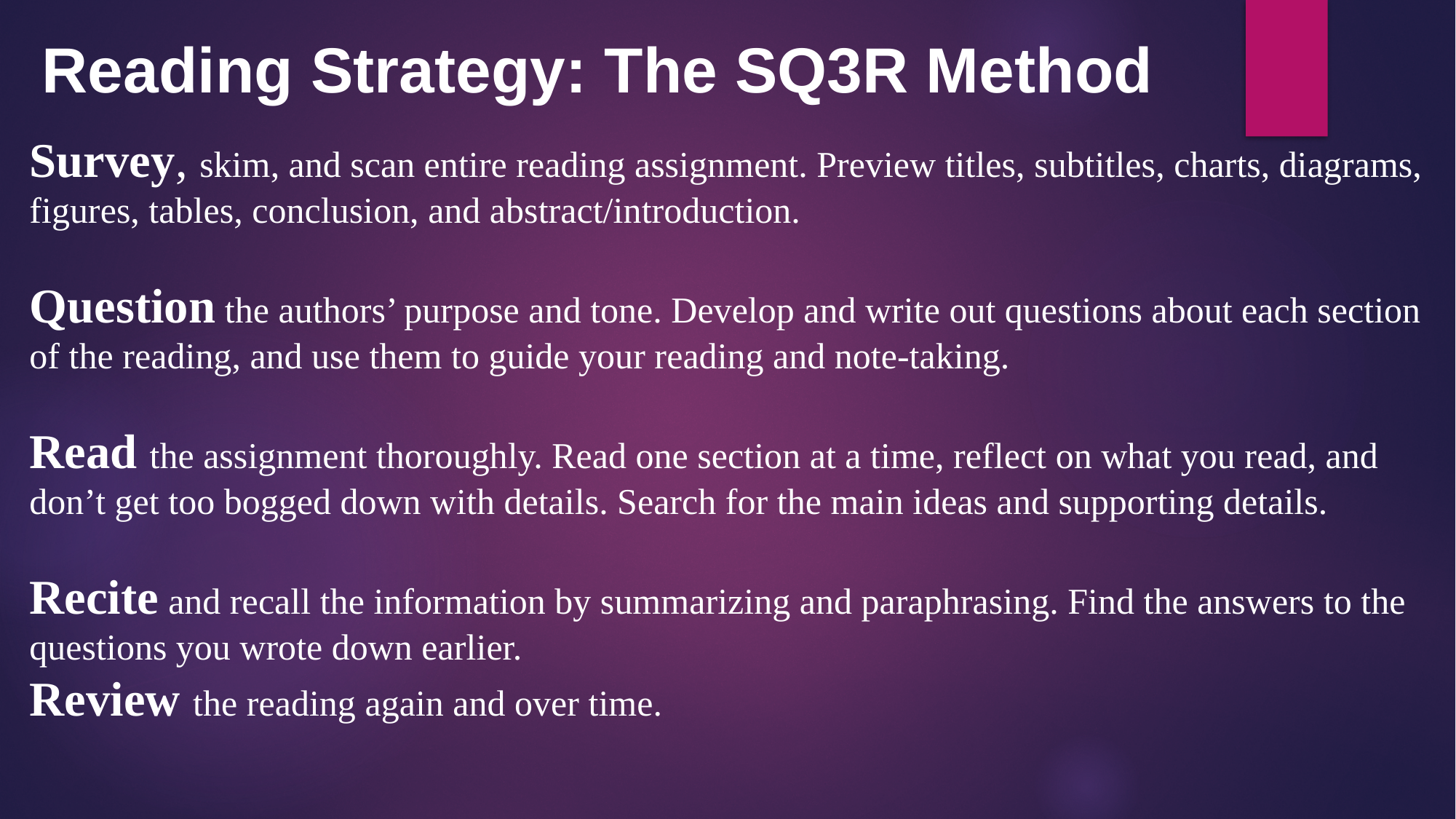

# Reading Strategy: The SQ3R Method
Survey, skim, and scan entire reading assignment. Preview titles, subtitles, charts, diagrams, figures, tables, conclusion, and abstract/introduction.

Question the authors’ purpose and tone. Develop and write out questions about each section of the reading, and use them to guide your reading and note-taking.

Read the assignment thoroughly. Read one section at a time, reflect on what you read, and don’t get too bogged down with details. Search for the main ideas and supporting details.

Recite and recall the information by summarizing and paraphrasing. Find the answers to the questions you wrote down earlier.
Review the reading again and over time.